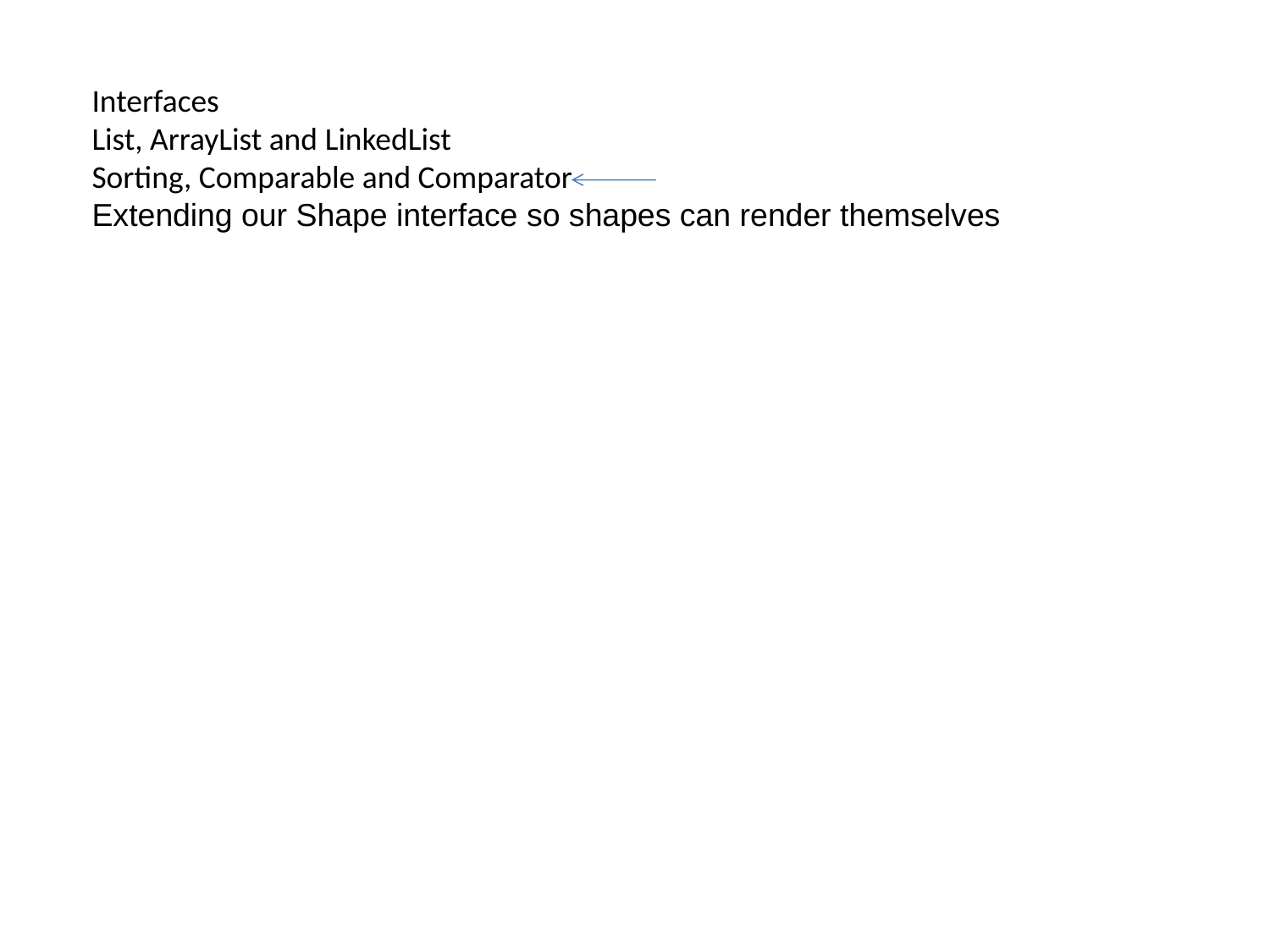

Interfaces
List, ArrayList and LinkedList
Sorting, Comparable and Comparator
Extending our Shape interface so shapes can render themselves